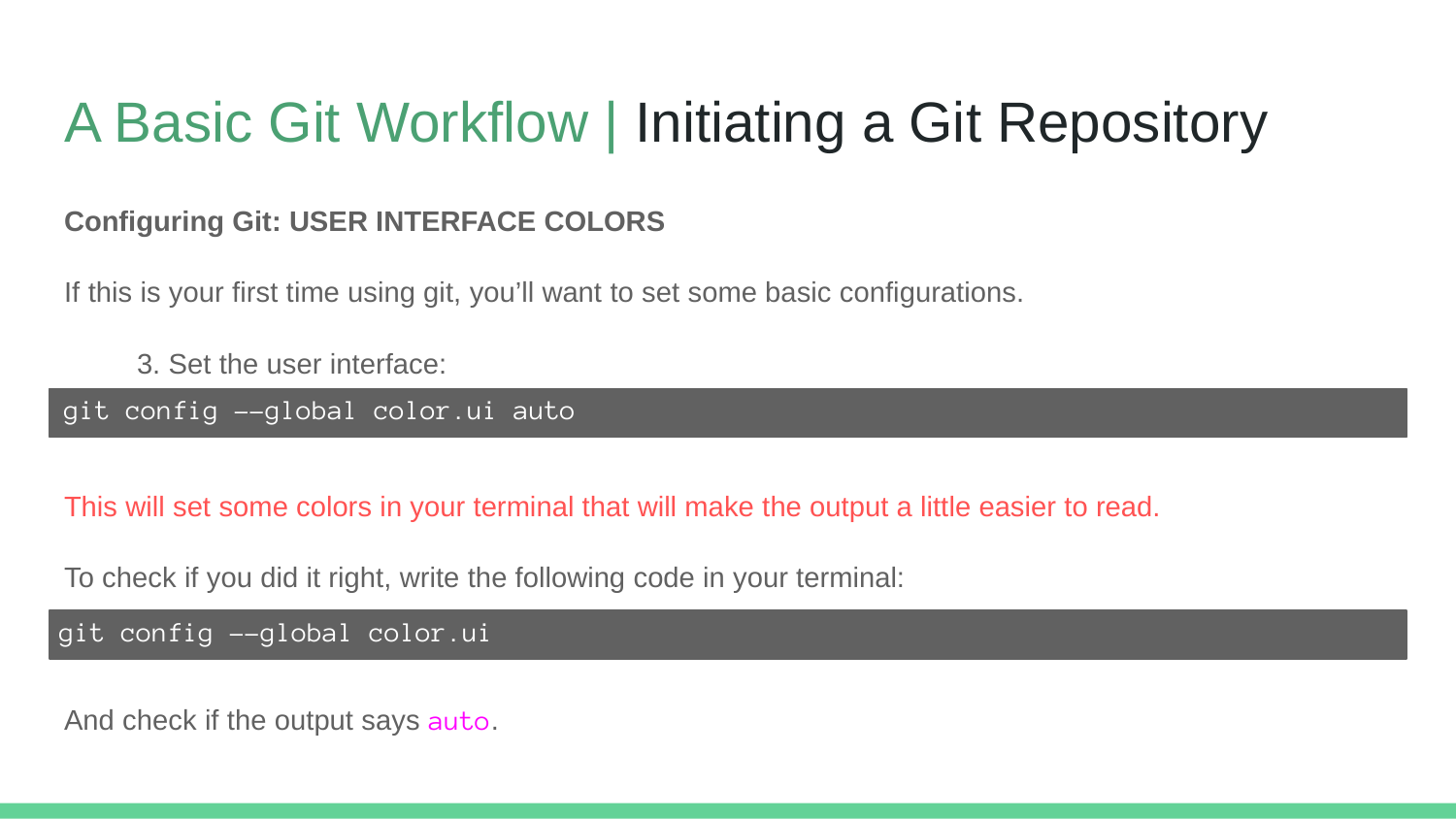

# A Basic Git Workflow | Initiating a Git Repository
Configuring Git: USER INTERFACE COLORS
If this is your first time using git, you’ll want to set some basic configurations.
3. Set the user interface:

This will set some colors in your terminal that will make the output a little easier to read.
To check if you did it right, write the following code in your terminal:

And check if the output says auto.

git config --global color.ui auto

git config --global color.ui